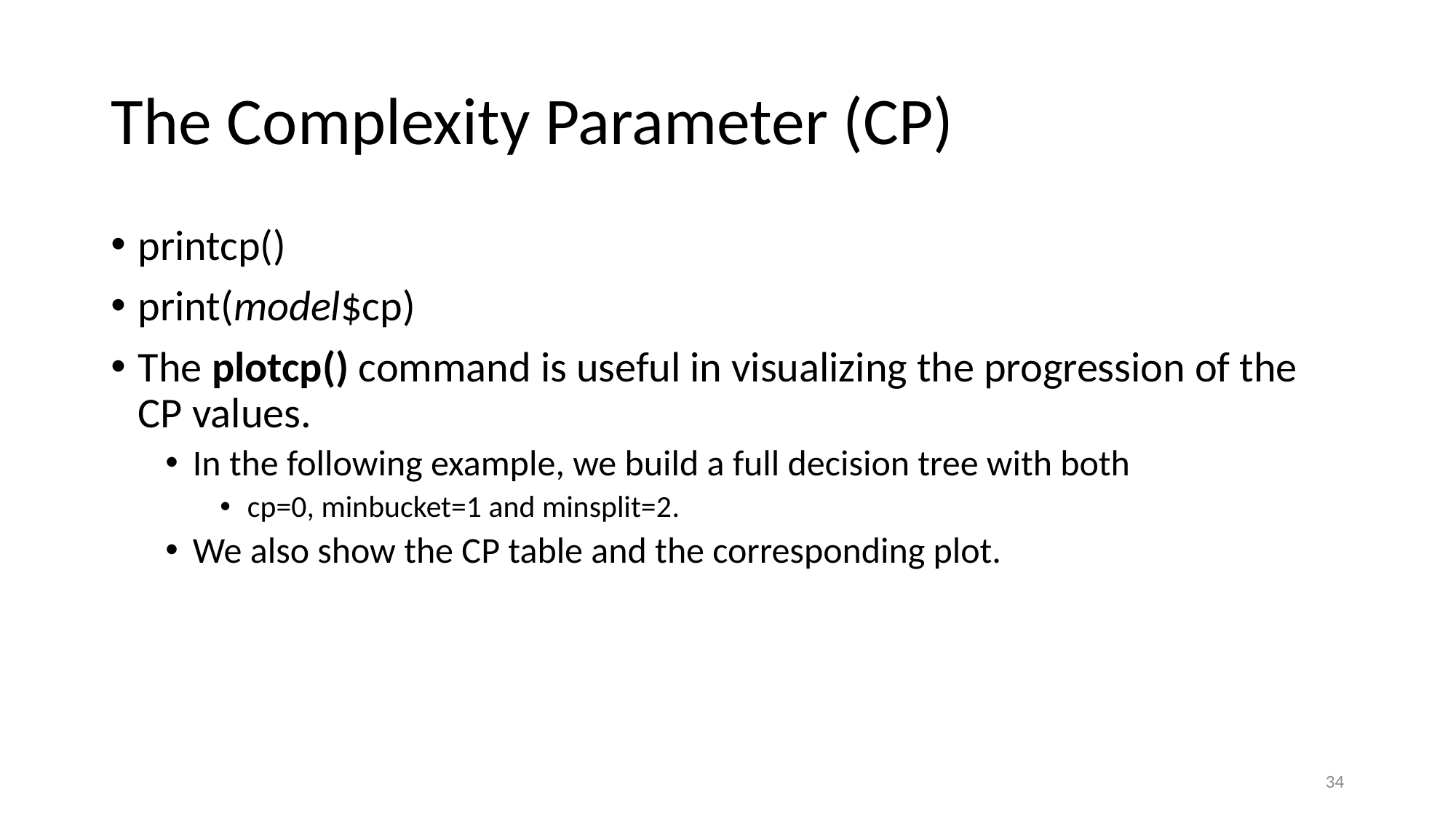

# The Complexity Parameter (CP)
printcp()
print(model$cp)
The plotcp() command is useful in visualizing the progression of the CP values.
In the following example, we build a full decision tree with both
cp=0, minbucket=1 and minsplit=2.
We also show the CP table and the corresponding plot.

34